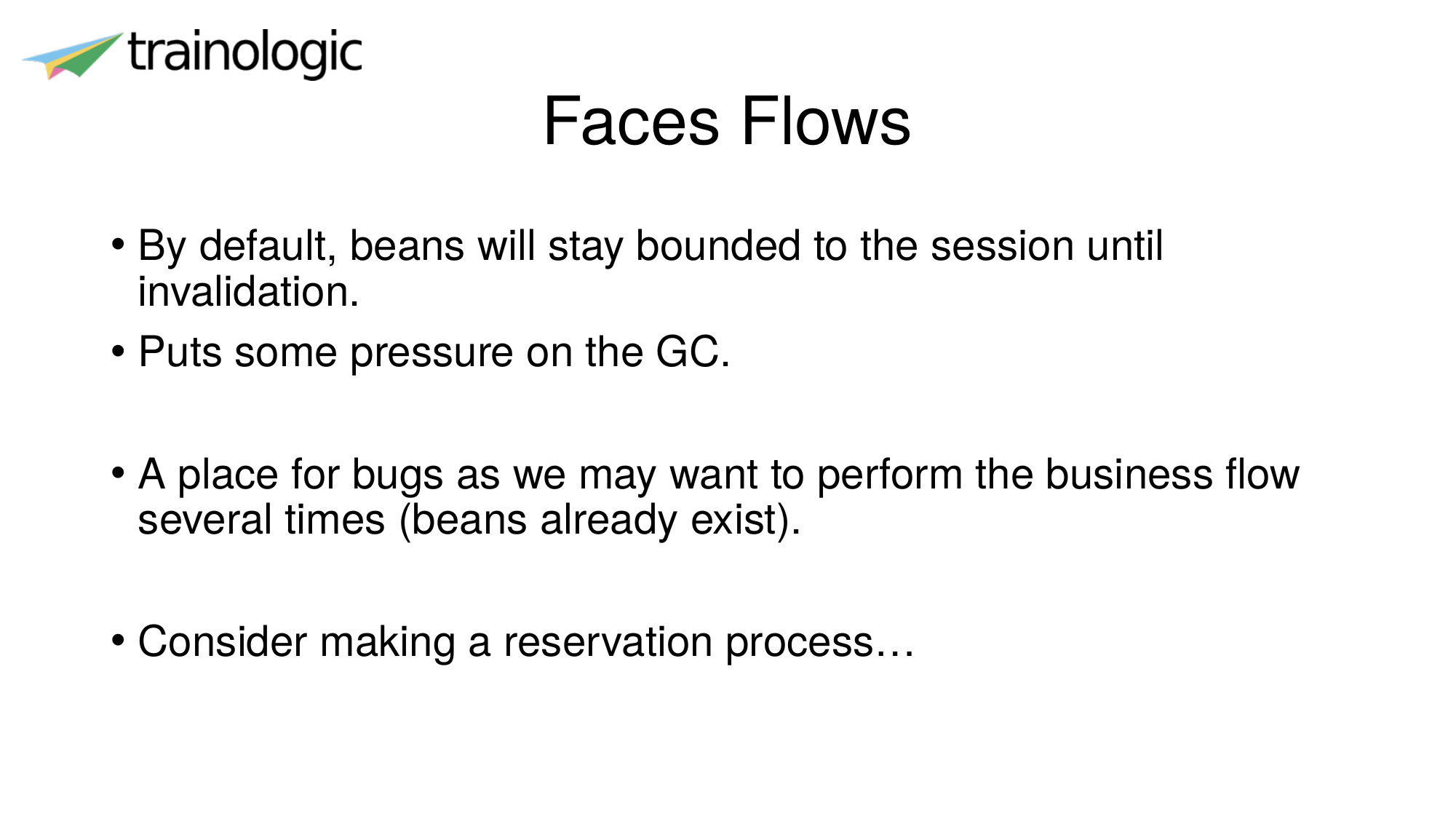

# Faces Flows
By default, beans will stay bounded to the session until invalidation.
Puts some pressure on the GC.

A place for bugs as we may want to perform the business flow several times (beans already exist).

Consider making a reservation process…